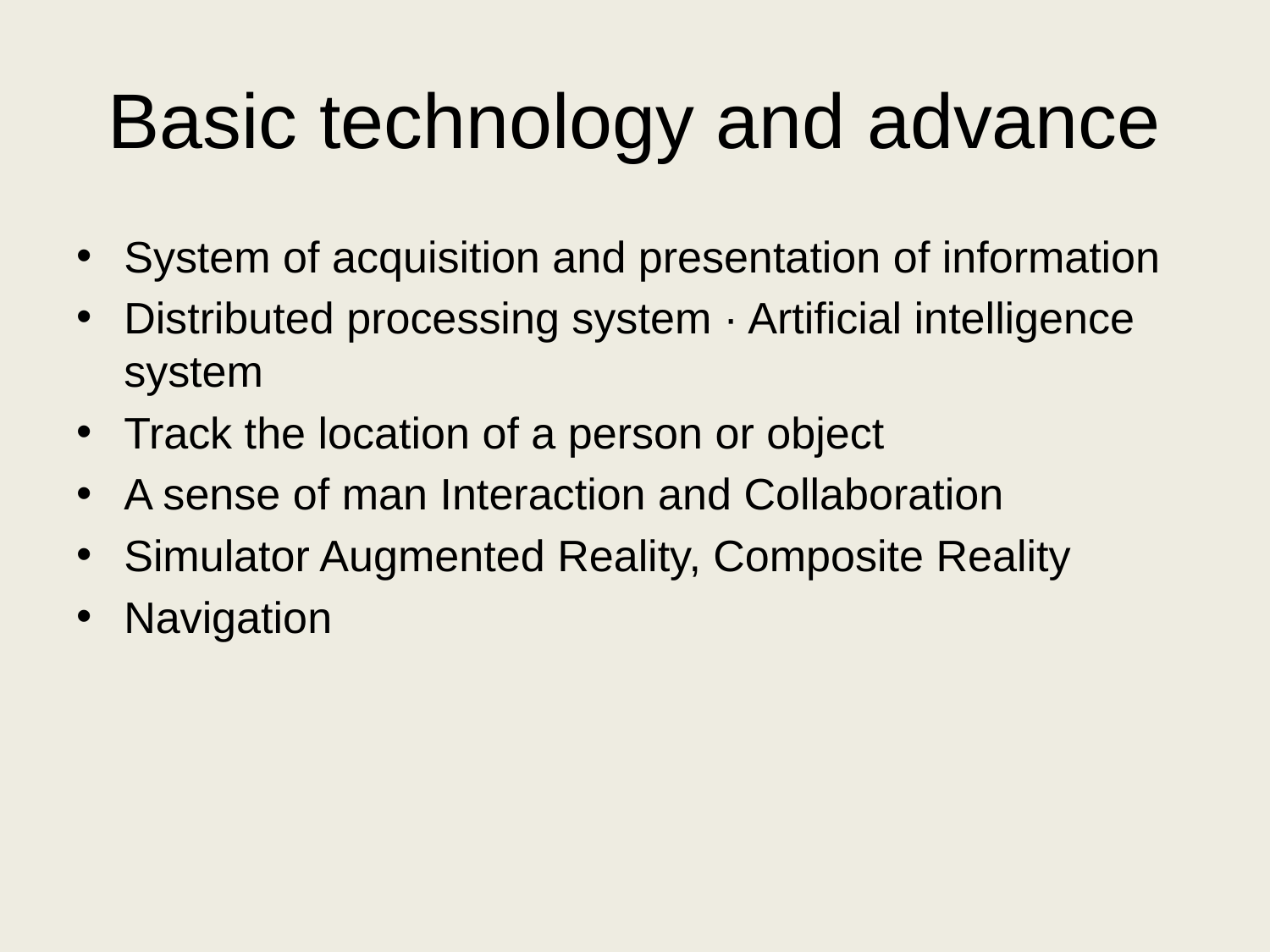

# Basic technology and advance
System of acquisition and presentation of information
Distributed processing system · Artificial intelligence system
Track the location of a person or object
A sense of man Interaction and Collaboration
Simulator Augmented Reality, Composite Reality
Navigation